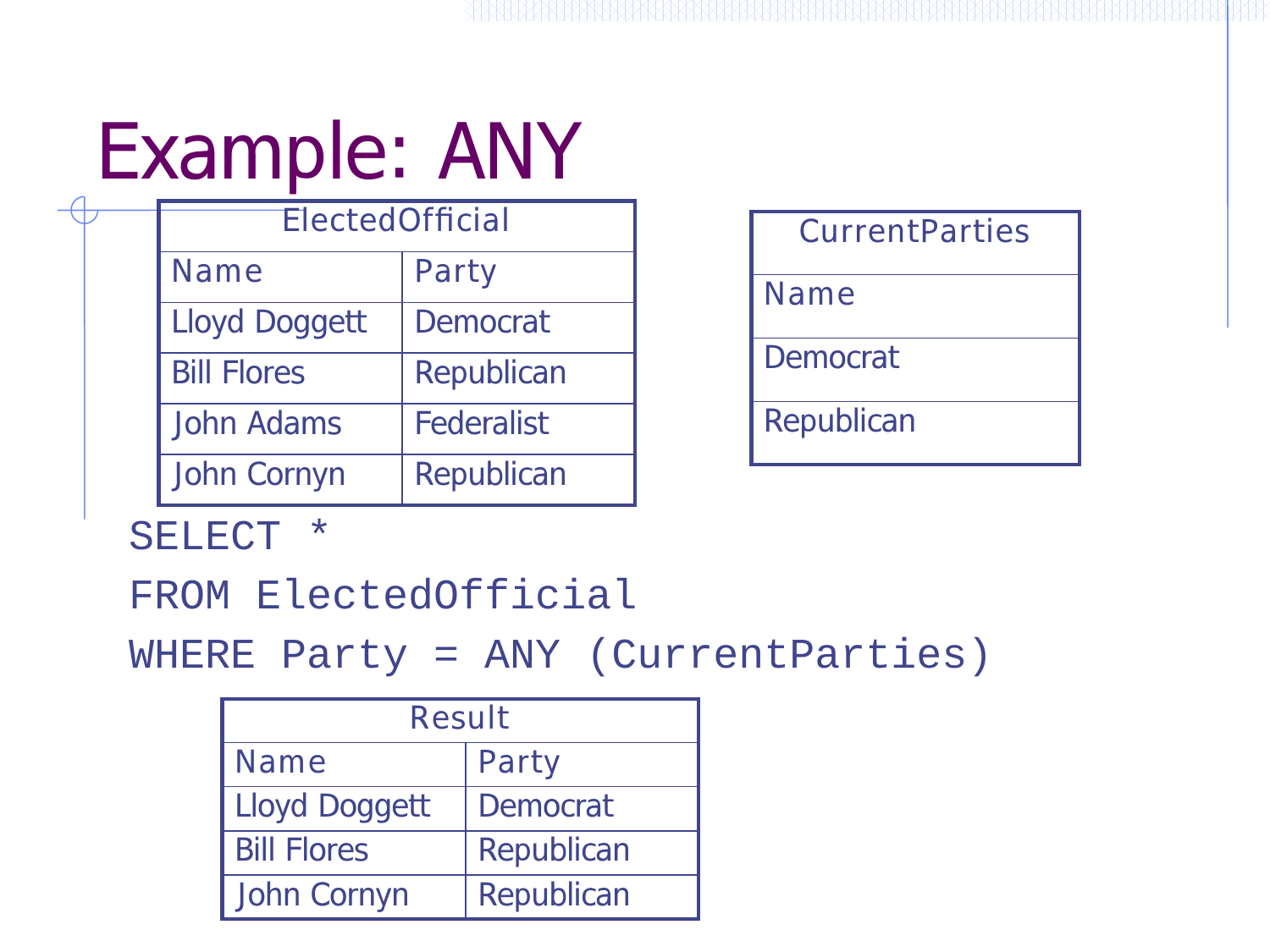

# Example: ANY
| ElectedOfficial |  |
| --- | --- |
| Name | Party |
| Lloyd Doggett | Democrat |
| Bill Flores | Republican |
| John Adams | Federalist |
| John Cornyn | Republican |
| CurrentParties |
| --- |
| Name |
| Democrat |
| Republican |

SELECT *
FROM ElectedOfficial
WHERE Party = ANY (CurrentParties)
| Result |  |
| --- | --- |
| Name | Party |
| Lloyd Doggett | Democrat |
| Bill Flores | Republican |
| John Cornyn | Republican |